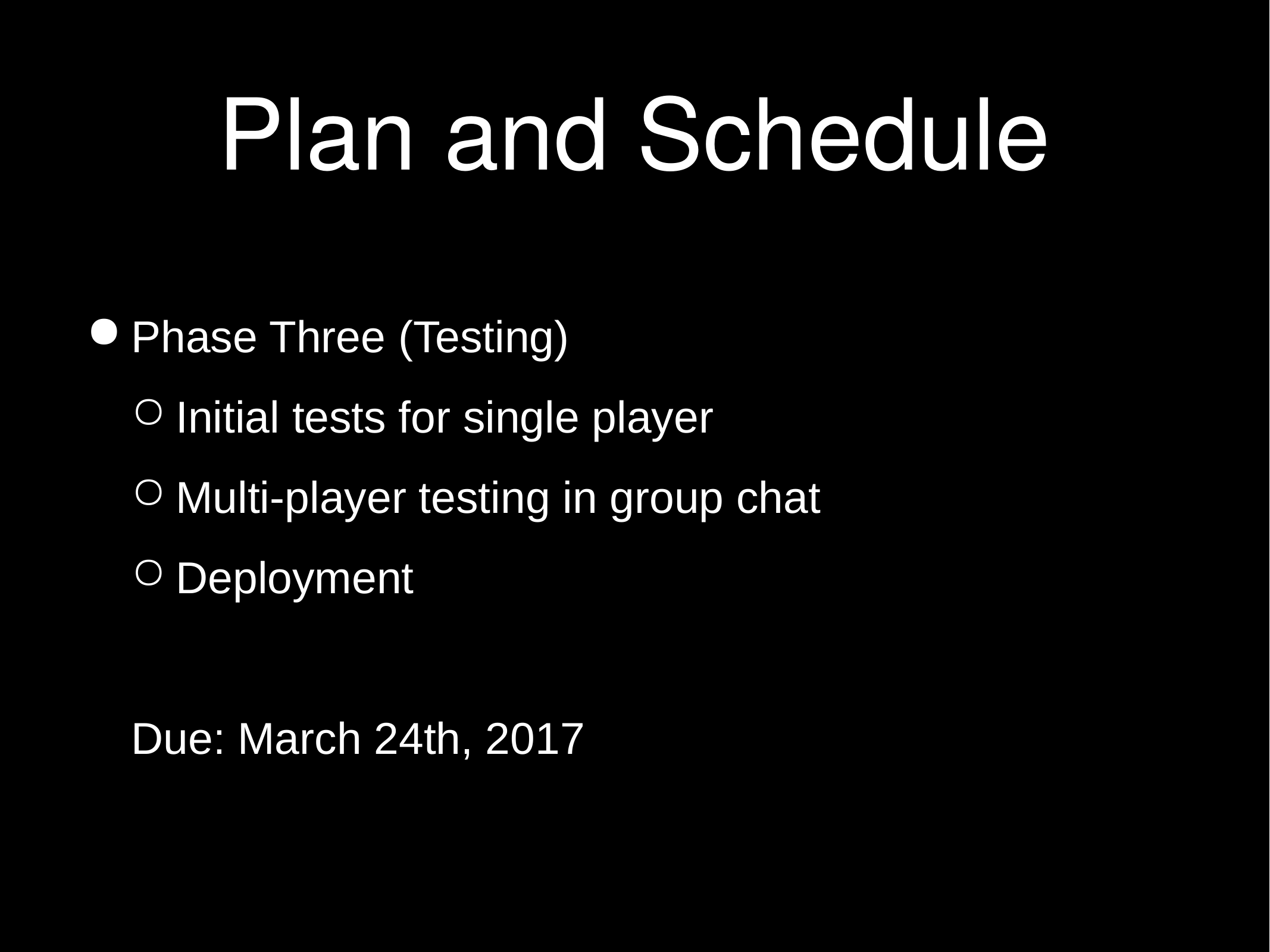

# Plan and Schedule
Phase Three (Testing)
Initial tests for single player
Multi-player testing in group chat
Deployment

Due: March 24th, 2017